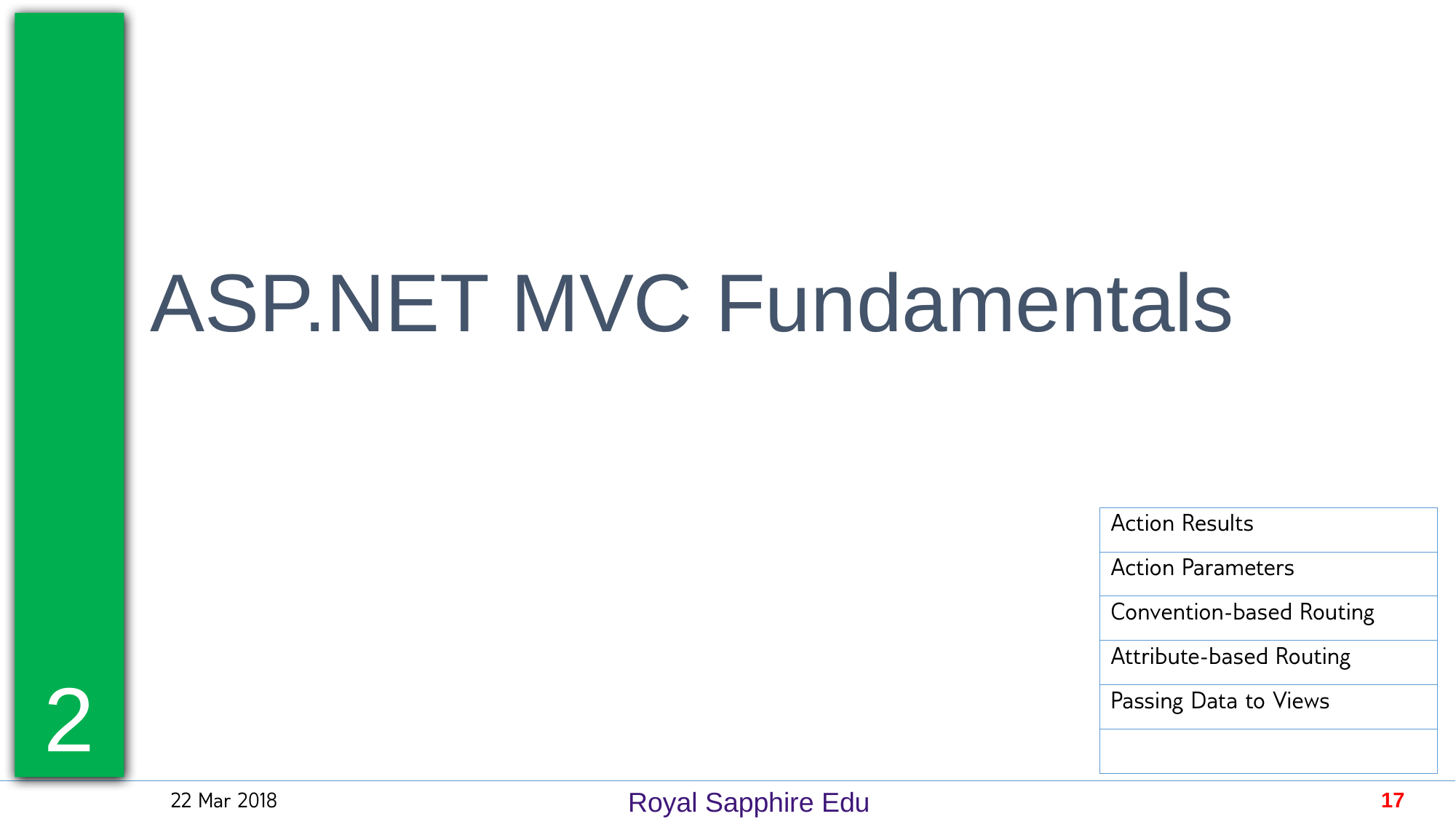

2
ASP.NET MVC Fundamentals
| Action Results |
| --- |
| Action Parameters |
| Convention-based Routing |
| Attribute-based Routing |
| Passing Data to Views |
|  |
22 Mar 2018
17